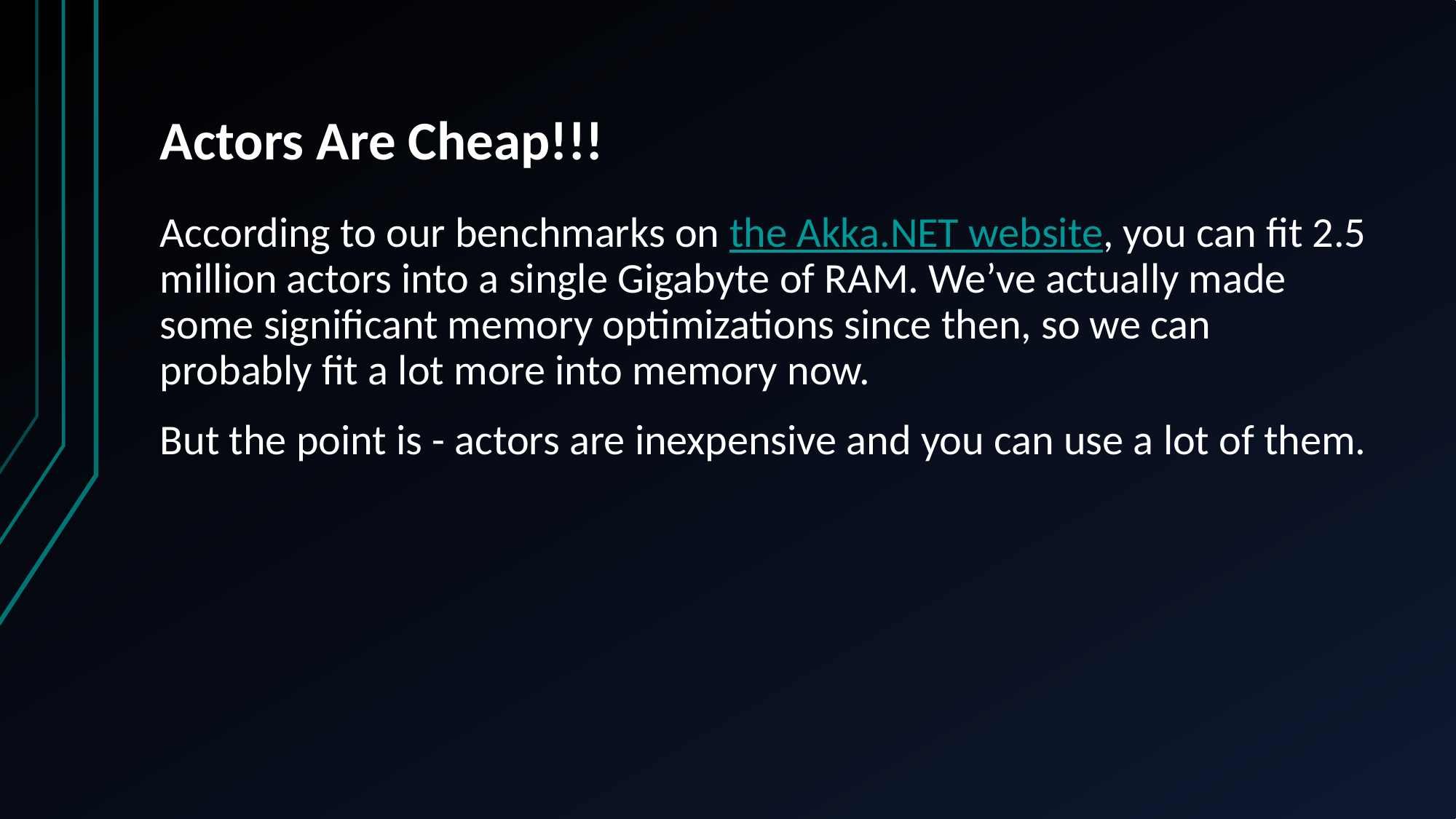

# Actors Are Cheap!!!
According to our benchmarks on the Akka.NET website, you can fit 2.5 million actors into a single Gigabyte of RAM. We’ve actually made some significant memory optimizations since then, so we can probably fit a lot more into memory now.
But the point is - actors are inexpensive and you can use a lot of them.